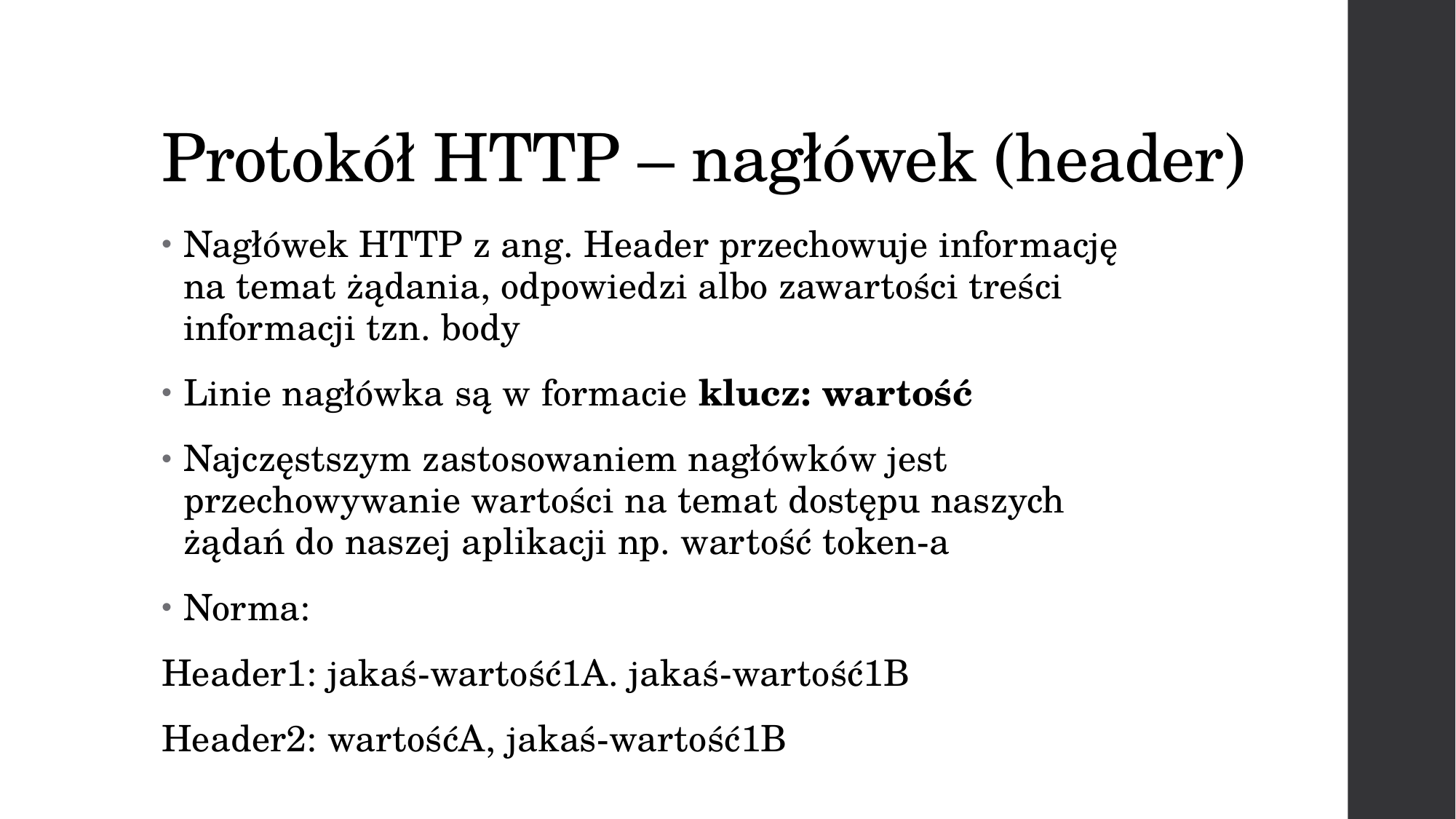

# Protokół HTTP – nagłówek (header)
Nagłówek HTTP z ang. Header przechowuje informację na temat żądania, odpowiedzi albo zawartości treści informacji tzn. body
Linie nagłówka są w formacie klucz: wartość
Najczęstszym zastosowaniem nagłówków jest przechowywanie wartości na temat dostępu naszych żądań do naszej aplikacji np. wartość token-a
Norma:
Header1: jakaś-wartość1A. jakaś-wartość1B
Header2: wartośćA, jakaś-wartość1B